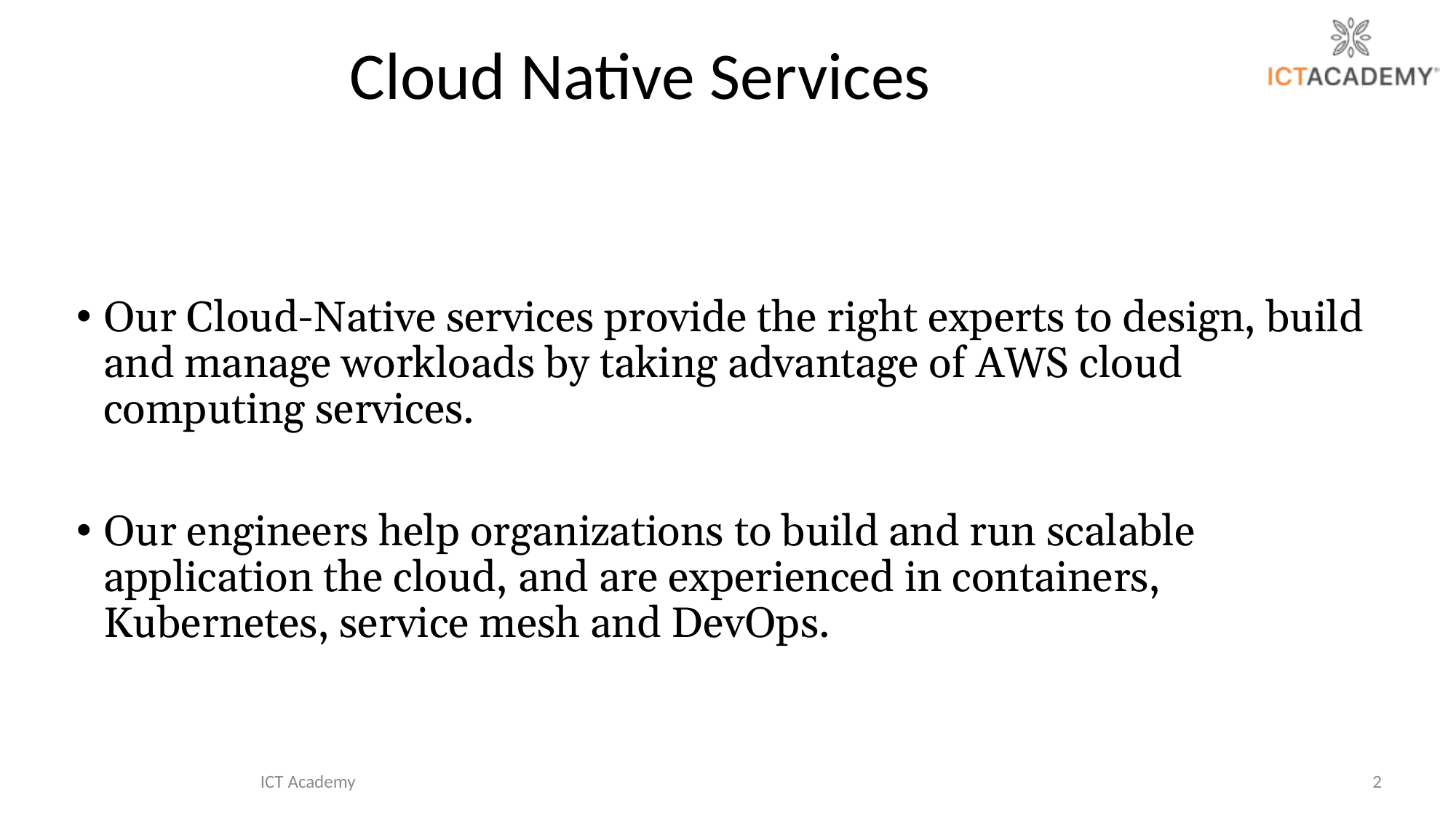

# Cloud Native Services

Our Cloud-Native services provide the right experts to design, build and manage workloads by taking advantage of AWS cloud computing services.

Our engineers help organizations to build and run scalable application the cloud, and are experienced in containers, Kubernetes, service mesh and DevOps.

ICT Academy
2